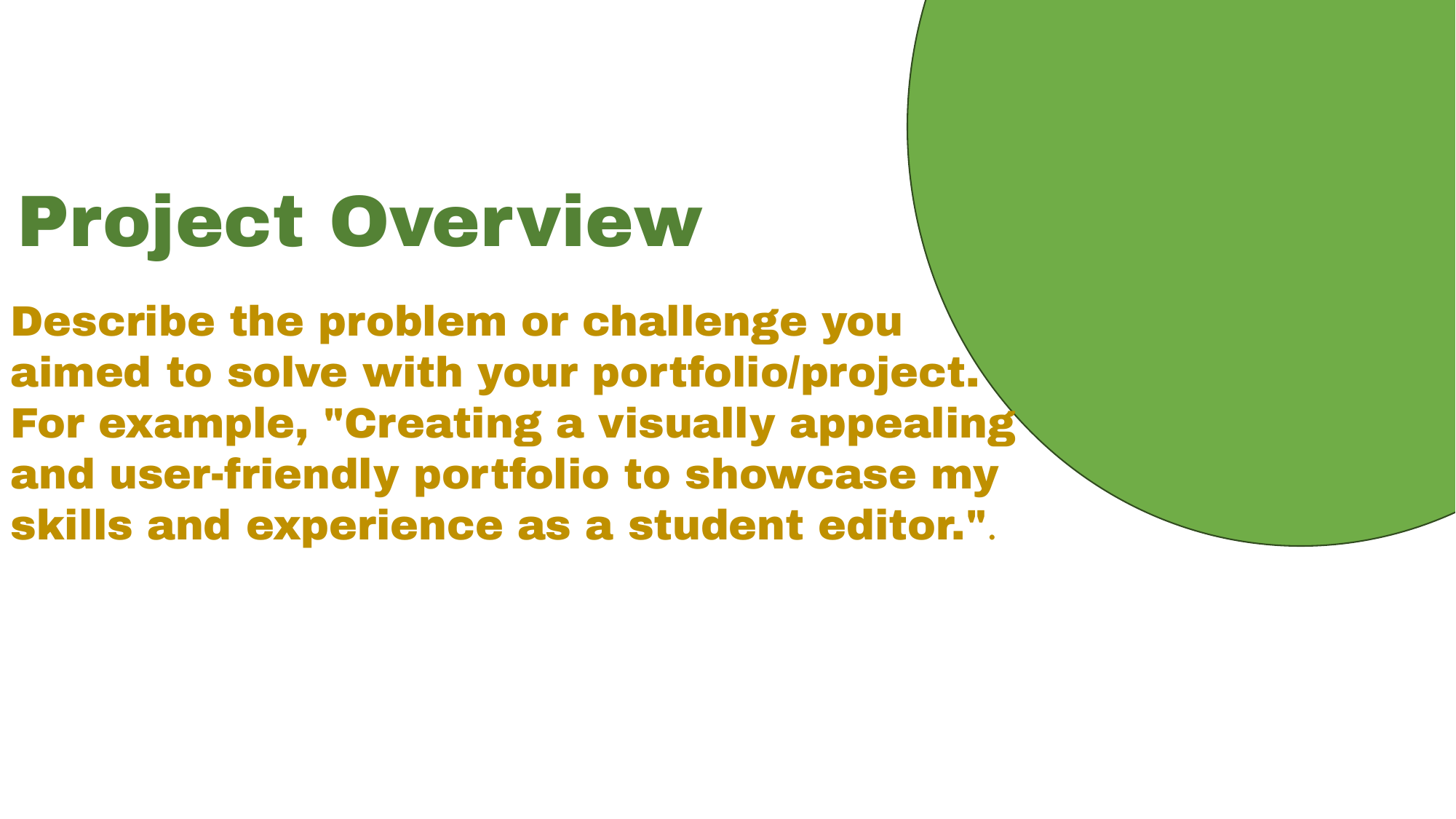

Project Overview

Describe the problem or challenge you aimed to solve with your portfolio/project. For example, "Creating a visually appealing and user-friendly portfolio to showcase my skills and experience as a student editor.".